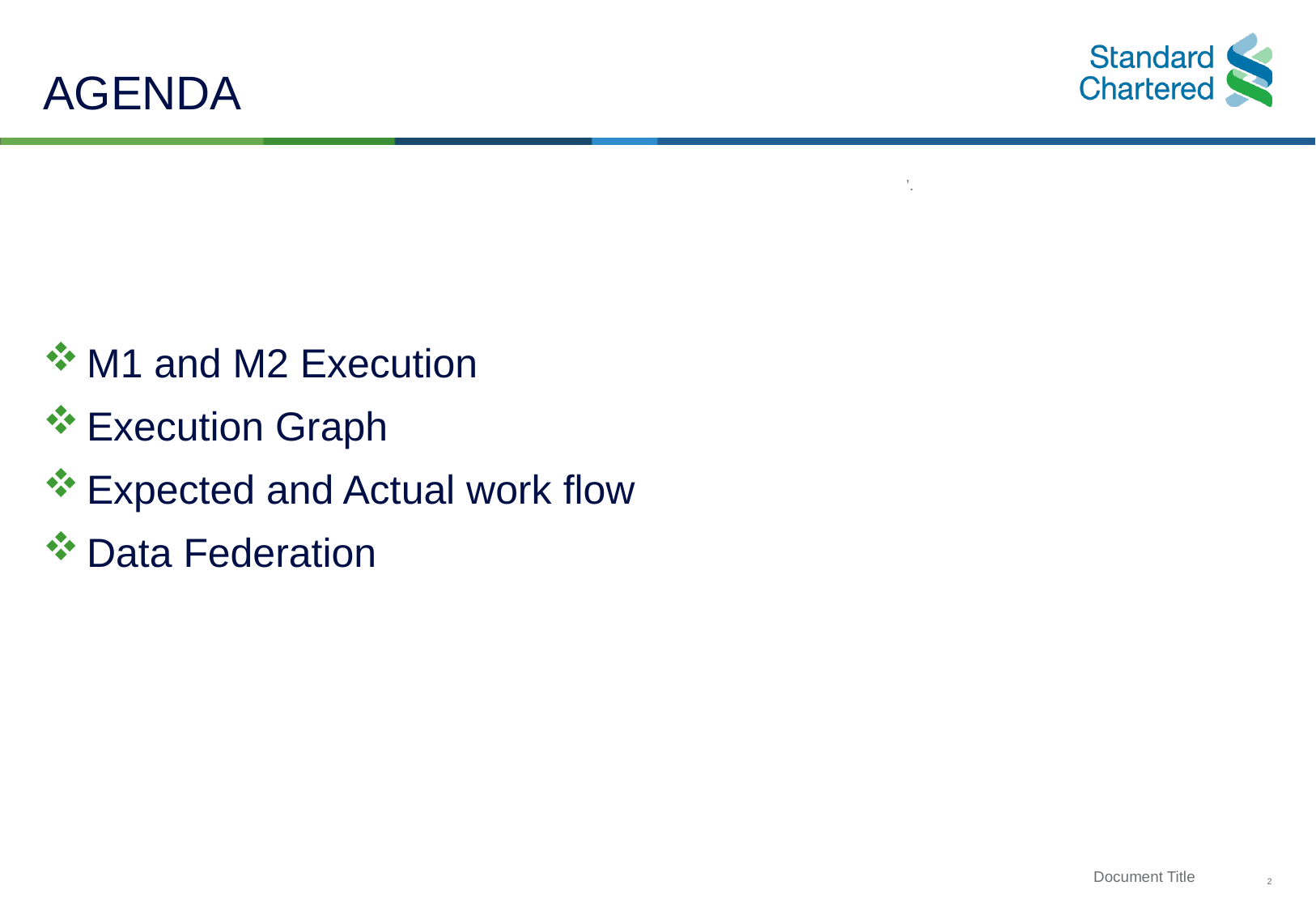

# AGENDA

M1 and M2 Execution
Execution Graph
Expected and Actual work flow
Data Federation

’.